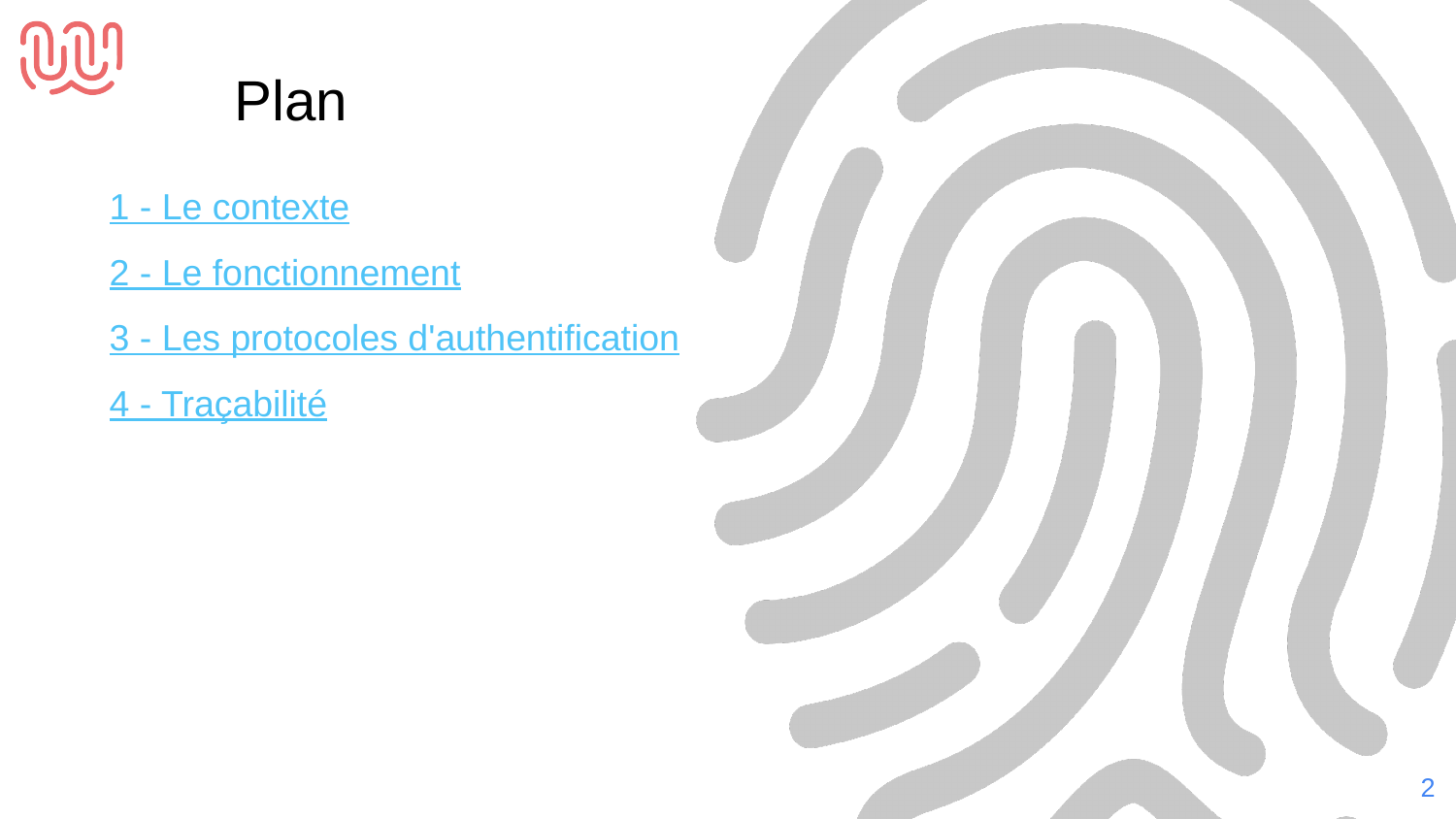

Plan
1 - Le contexte
2 - Le fonctionnement
3 - Les protocoles d'authentification
4 - Traçabilité
2